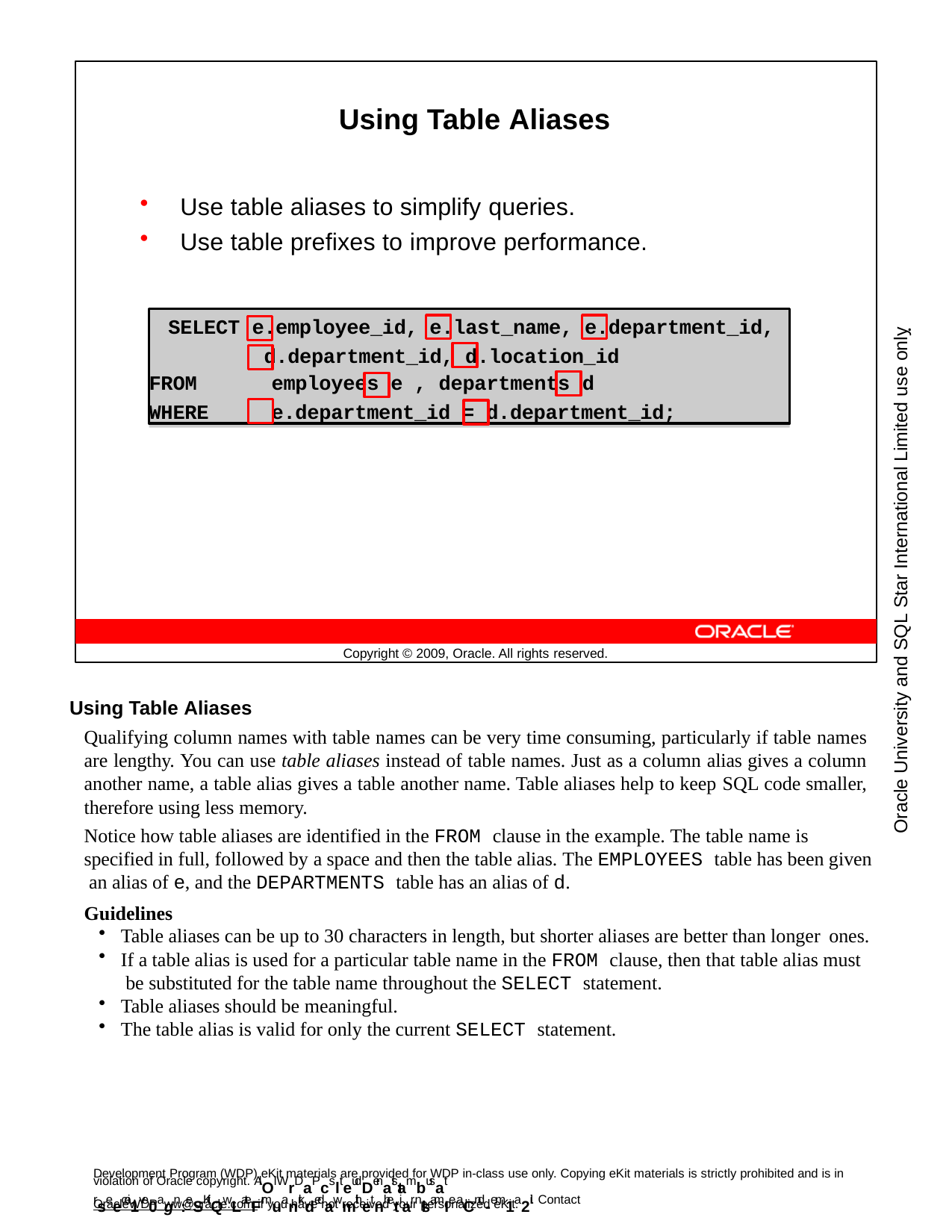

Using Table Aliases

Use table aliases to simplify queries.
Use table prefixes to improve performance.
SELECT e.employee_id, e.last_name, e.department_id,  d.department_id, d.location_id
FROM	employees e , departments d
WHERE	e.department_id = d.department_id;

Oracle University and SQL Star International Limited use onlyฺ
Copyright © 2009, Oracle. All rights reserved.

Using Table Aliases
Qualifying column names with table names can be very time consuming, particularly if table names  are lengthy. You can use table aliases instead of table names. Just as a column alias gives a column  another name, a table alias gives a table another name. Table aliases help to keep SQL code smaller,  therefore using less memory.
Notice how table aliases are identified in the FROM clause in the example. The table name is  specified in full, followed by a space and then the table alias. The EMPLOYEES table has been given  an alias of e, and the DEPARTMENTS table has an alias of d.
Guidelines
Table aliases can be up to 30 characters in length, but shorter aliases are better than longer ones.
If a table alias is used for a particular table name in the FROM clause, then that table alias must  be substituted for the table name throughout the SELECT statement.
Table aliases should be meaningful.
The table alias is valid for only the current SELECT statement.
Development Program (WDP) eKit materials are provided for WDP in-class use only. Copying eKit materials is strictly prohibited and is in
violation of Oracle copyright. AlOl WrDaPcslteudDenatstambusat rseecei1ve0agn:eSKitQwLateFrmuanrkdedawmithetnhetiar nlsamIe aCnd -em1a2il. Contact
OracleWDP_ww@oracle.com if you have not received your personalized eKit.